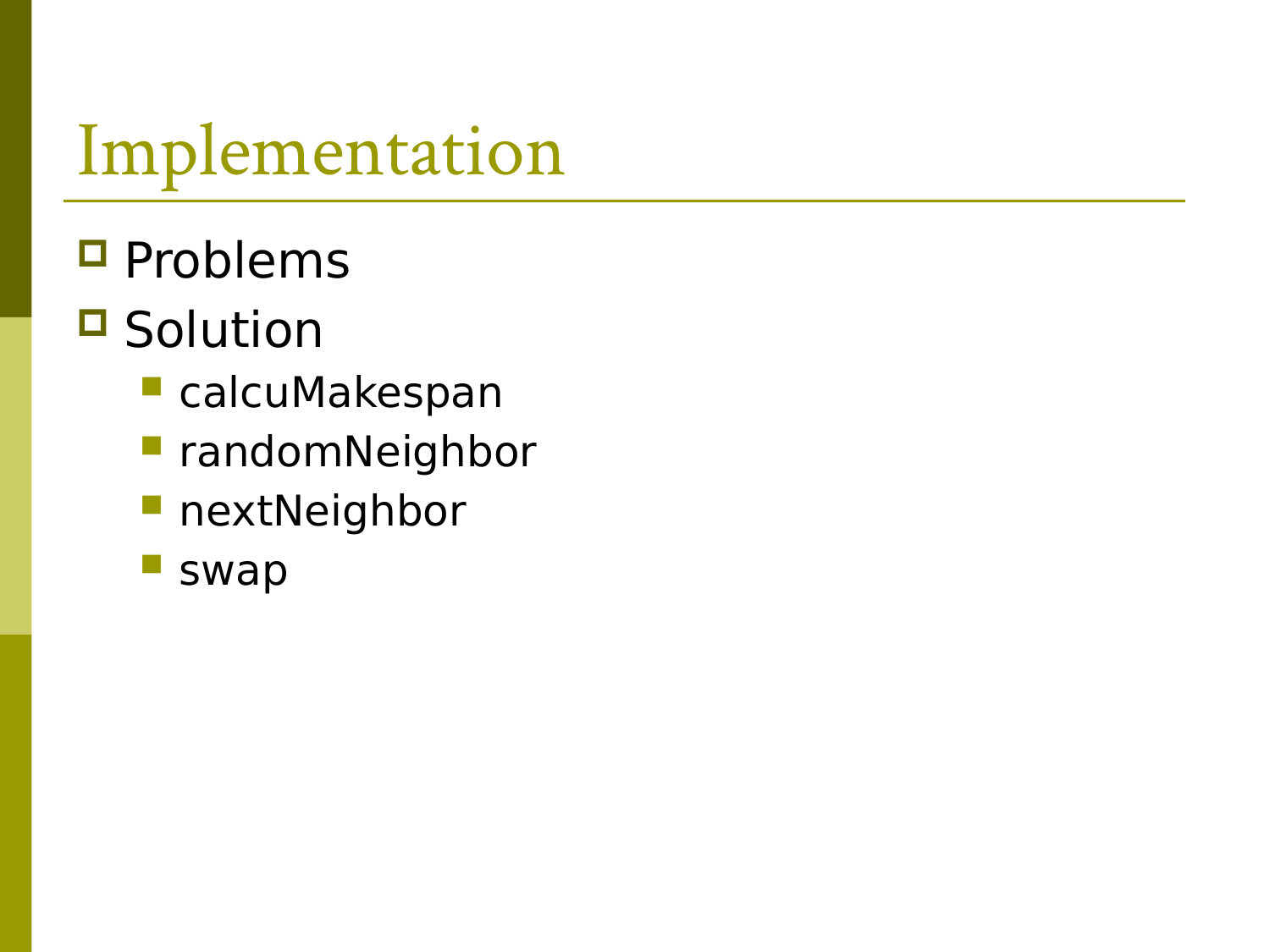

# Implementation
Problems
Solution
calcuMakespan
randomNeighbor
nextNeighbor
swap